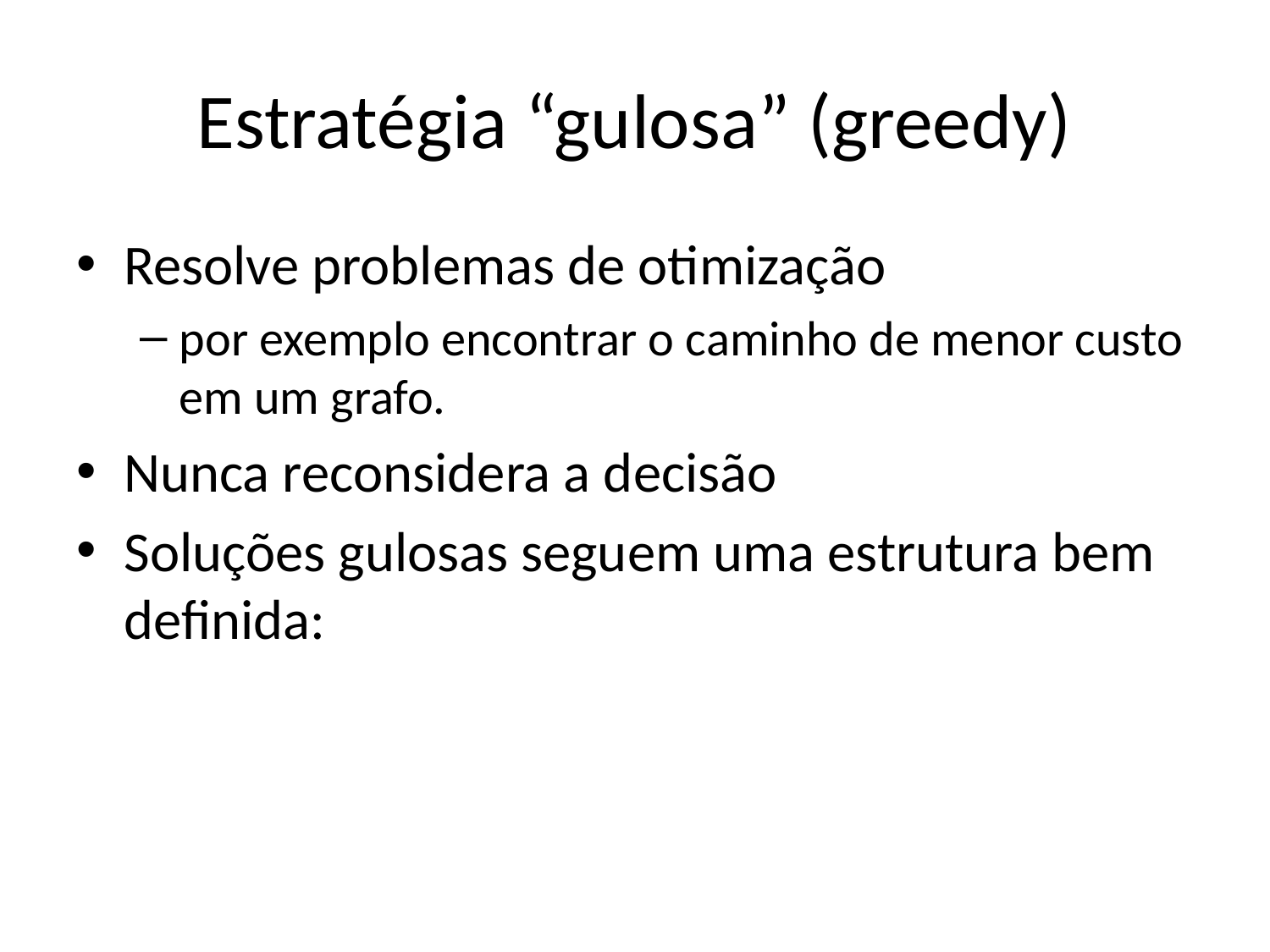

# Estratégia “gulosa” (greedy)
Resolve problemas de otimização
por exemplo encontrar o caminho de menor custo em um grafo.
Nunca reconsidera a decisão
Soluções gulosas seguem uma estrutura bem definida: